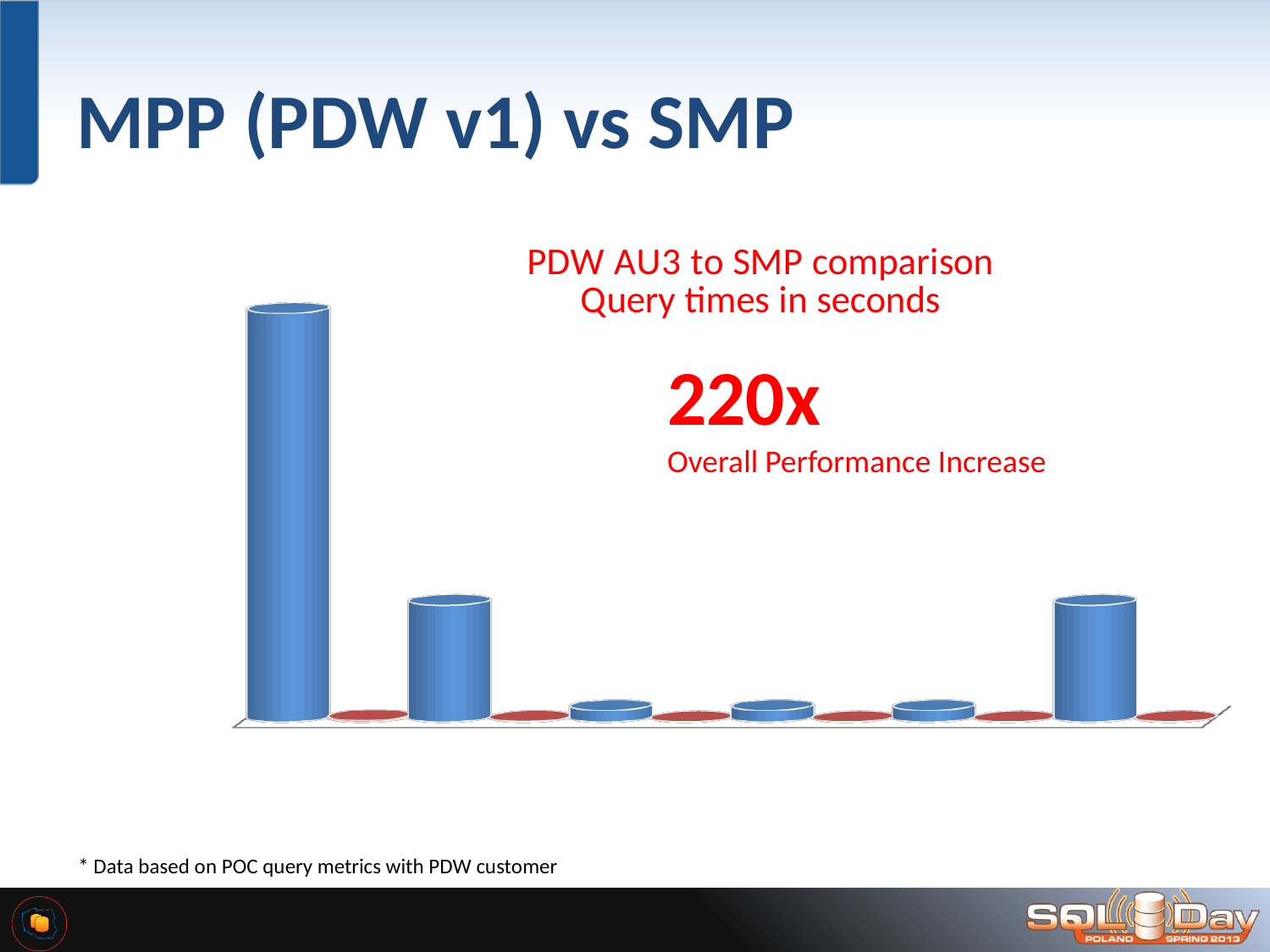

# MPP (PDW v1) vs SMP

[unsupported chart]

220x
Overall Performance Increase
* Data based on POC query metrics with PDW customer